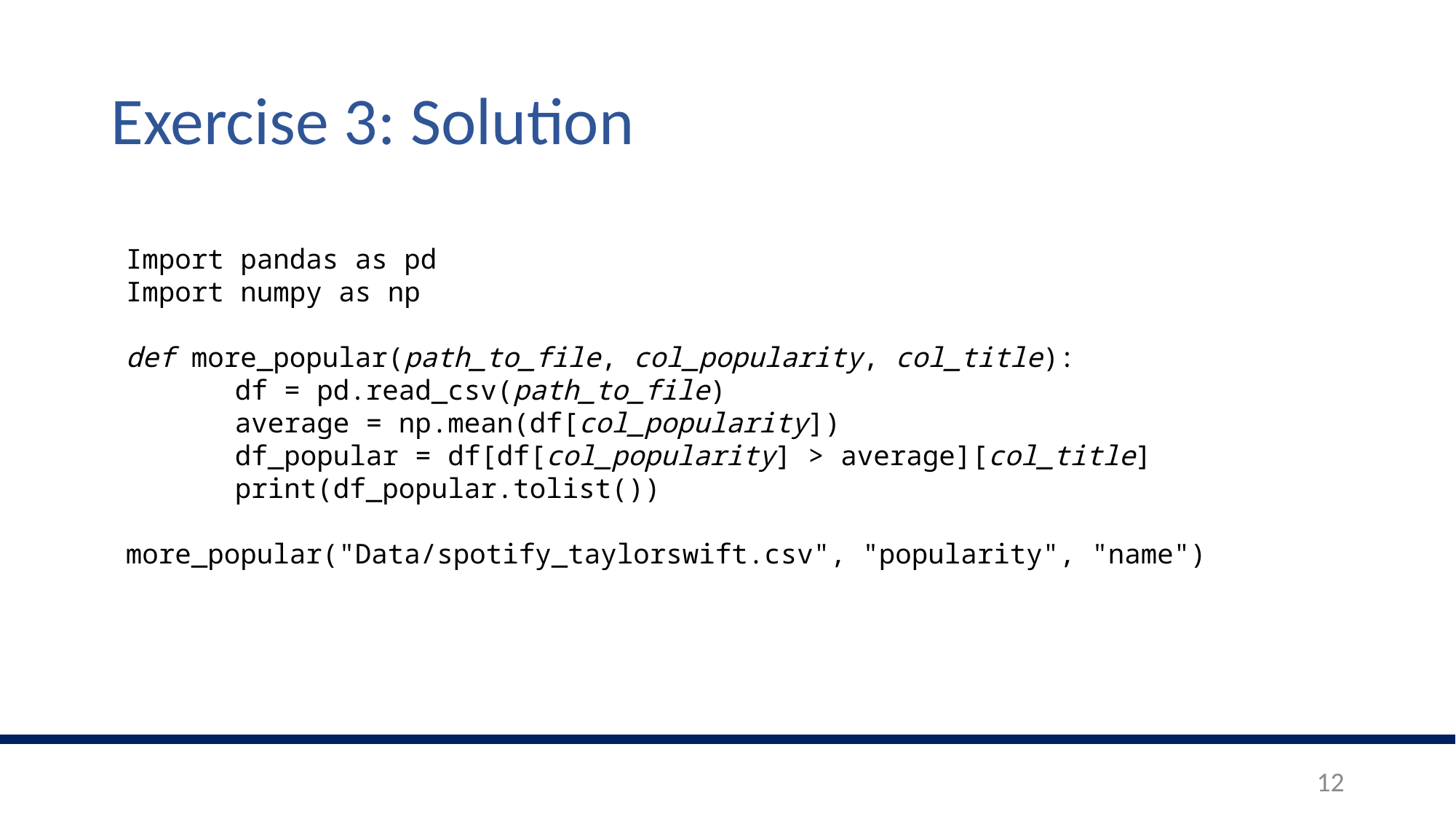

# Exercise 3: Solution
Import pandas as pd
Import numpy as np

def more_popular(path_to_file, col_popularity, col_title):
	df = pd.read_csv(path_to_file)
	average = np.mean(df[col_popularity])
	df_popular = df[df[col_popularity] > average][col_title]
	print(df_popular.tolist())
more_popular("Data/spotify_taylorswift.csv", "popularity", "name")
12